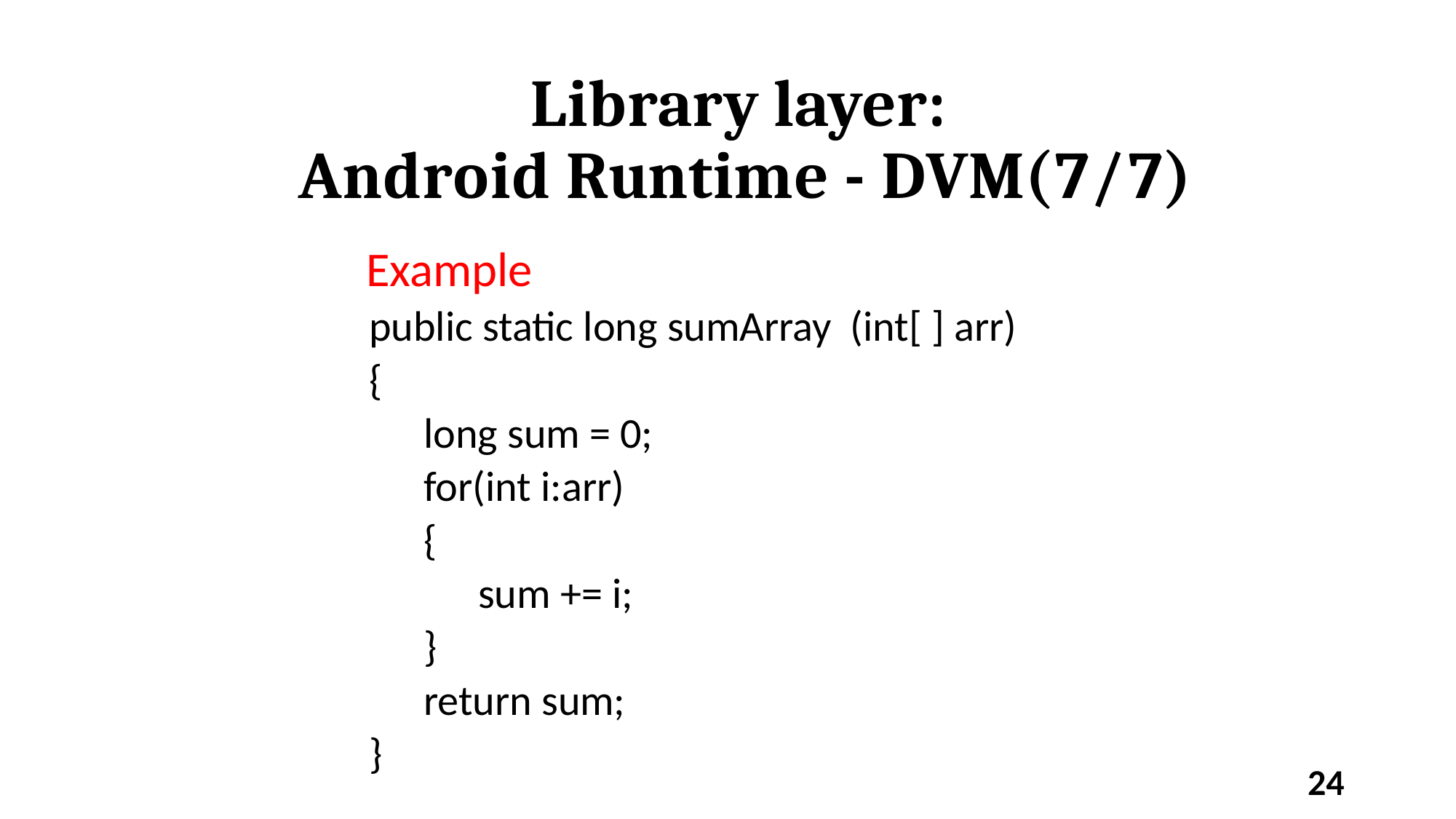

Library layer:
Android Runtime - DVM(7/7)
Example
public static long sumArray  (int[ ] arr)
{
long sum = 0;
for(int i:arr)
{
sum += i;
}
return sum;
}
24